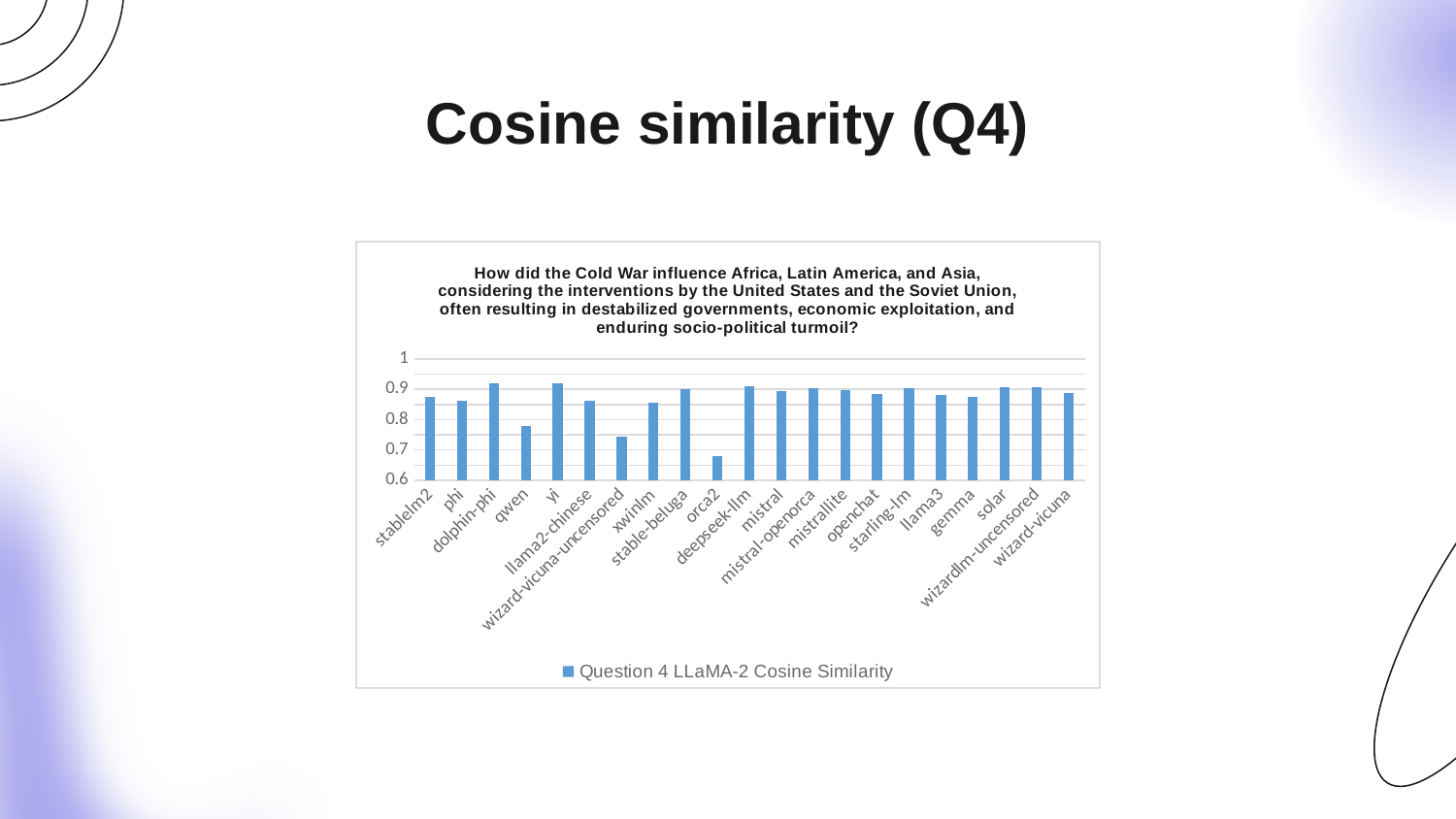

# Cosine similarity (Q4)

### Chart: In what ways did the Cold War era shape education and academia, with a focus on the influence exerted by the United States and the USSR on curriculum development and research agendas? Additionally, how did political considerations affect the selection of

| Category | LLaMA-2 Cosine Similarity |
|---|---|
| phi | 0.888356 |
| dolphin-phi | 0.904013 |
| qwen | 0.814228 |
| yi | 0.890805 |
| llama2-chinese | 0.874104 |
| wizard-vicuna-uncensored | 0.892099 |
| xwinlm | 0.910066 |
| stable-beluga | 0.857029 |
| orca2 | 0.899438 |
| deepseek-llm | 0.862949 |
| mistral | 0.923208 |
| mistral-openorca | 0.890071 |
| mistrallite | 0.898524 |
| openchat | 0.919976 |
| starling-lm | 0.890141 |
| llama3 | 0.891282 |
| gemma | 0.894398 |
| solar | 0.912017 |
| wizardlm-uncensored | 0.872508 |
| wizard-vicuna | 0.882431 |

### Chart: Did the Soviet Union's purported "security concerns" serve as valid justifications for its actions during the Cold War?

| Category | Question 2 |
|---|---|
| stablelm2 | 0.783124 |
| phi | 0.77646 |
| dolphin-phi | 0.736971 |
| qwen | 0.826375 |
| yi | 0.872499 |
| llama2-chinese | 0.892564 |
| wizard-vicuna-uncensored | 0.836975 |
| xwinlm | 0.913953 |
| stable-beluga | 0.852942 |
| orca2 | 0.865614 |
| deepseek-llm | 0.891424 |
| mistral | 0.911011 |
| mistral-openorca | 0.812412 |
| mistrallite | 0.878607 |
| openchat | 0.861523 |
| starling-lm | 0.840864 |
| llama3 | 0.867114 |
| gemma | 0.633368 |
| solar | 0.863837 |
| wizardlm-uncensored | 0.770193139792743 |
| wizard-vicuna | 0.906285 |

### Chart: How did the US and USSR use proxy wars during the Cold War to further their respective agendas, and which side was more justified in their actions? Provide examples to support your argument.

| Category | LLaMA-2 Cosine Similarity |
|---|---|
| stablelm2 | 0.8944459943 |
| phi | 0.846125241 |
| dolphin-phi | 0.8848882345 |
| qwen | 0.6503006342 |
| yi | 0.8958414176 |
| llama2-chinese | 0.8893328525 |
| wizard-vicuna-uncensored | 0.8820384305 |
| xwinlm | 0.8974578573 |
| stable-beluga | 0.8843799215 |
| orca2 | 0.8634813811 |
| deepseek-llm | 0.8488394343 |
| mistral | 0.8891338403 |
| mistral-openorca | 0.9006559932 |
| mistrallite | 0.8969443534 |
| openchat | 0.8981514 |
| starling-lm | 0.8882838025 |
| llama3 | 0.8944470487 |
| gemma | 0.8766228826 |
| solar | 0.896585851464647 |
| wizardlm-uncensored | 0.7999629527 |
| wizard-vicuna | 0.8066908912 |

### Chart: How did the Cold War influence Africa, Latin America, and Asia, considering the interventions by the United States and the Soviet Union, often resulting in destabilized governments, economic exploitation, and enduring socio-political turmoil?

| Category | Question 4 |
|---|---|
| stablelm2 | 0.873841 |
| phi | 0.861175 |
| dolphin-phi | 0.919224 |
| qwen | 0.777922 |
| yi | 0.918419 |
| llama2-chinese | 0.860782 |
| wizard-vicuna-uncensored | 0.744187 |
| xwinlm | 0.857295 |
| stable-beluga | 0.902016 |
| orca2 | 0.680789 |
| deepseek-llm | 0.910488 |
| mistral | 0.895371 |
| mistral-openorca | 0.904192 |
| mistrallite | 0.896588 |
| openchat | 0.885741 |
| starling-lm | 0.905101 |
| llama3 | 0.880408 |
| gemma | 0.873762 |
| solar | 0.906553 |
| wizardlm-uncensored | 0.90626 |
| wizard-vicuna | 0.886378 |